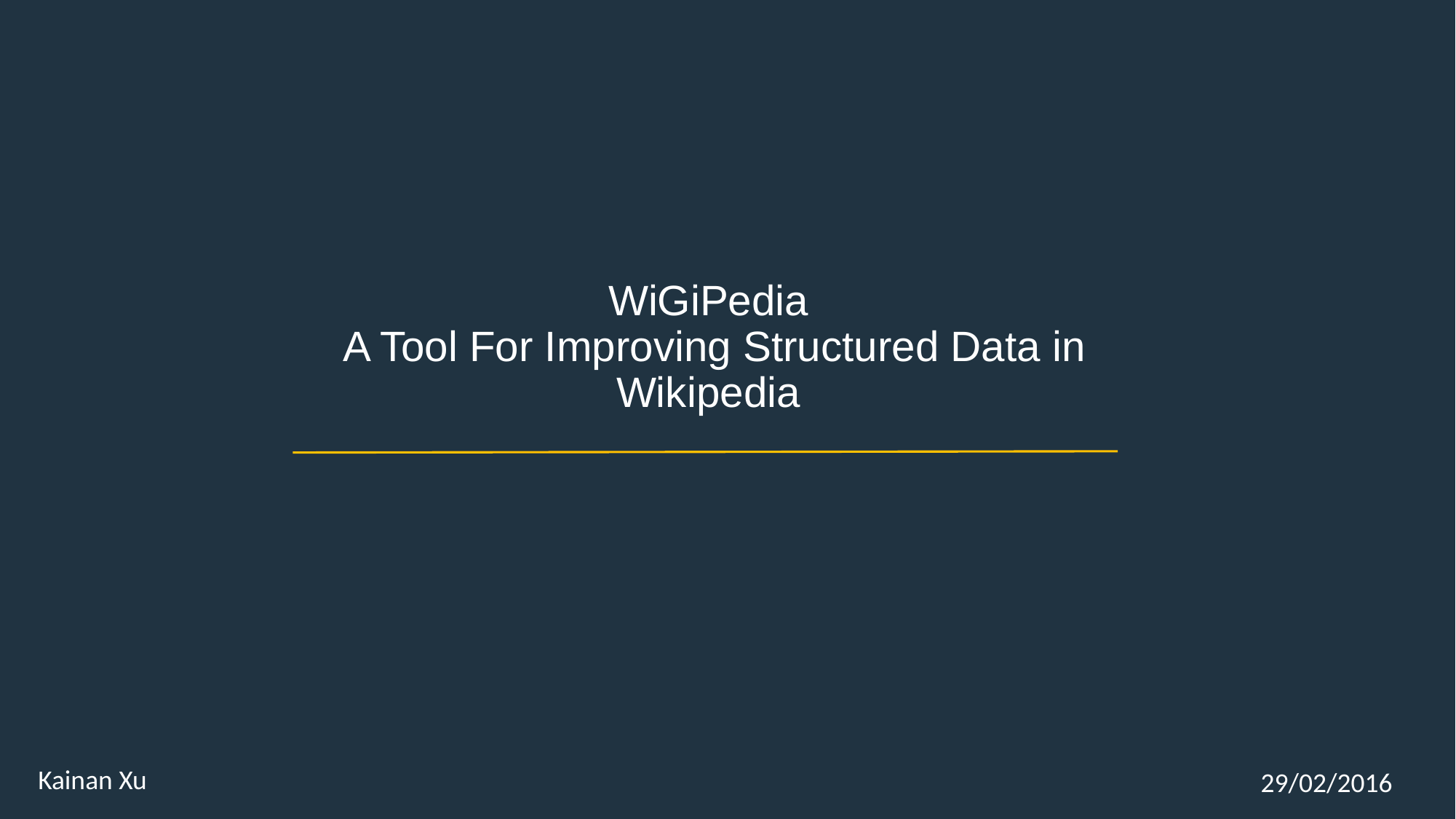

WiGiPedia
 A Tool For Improving Structured Data in Wikipedia
Kainan Xu
29/02/2016